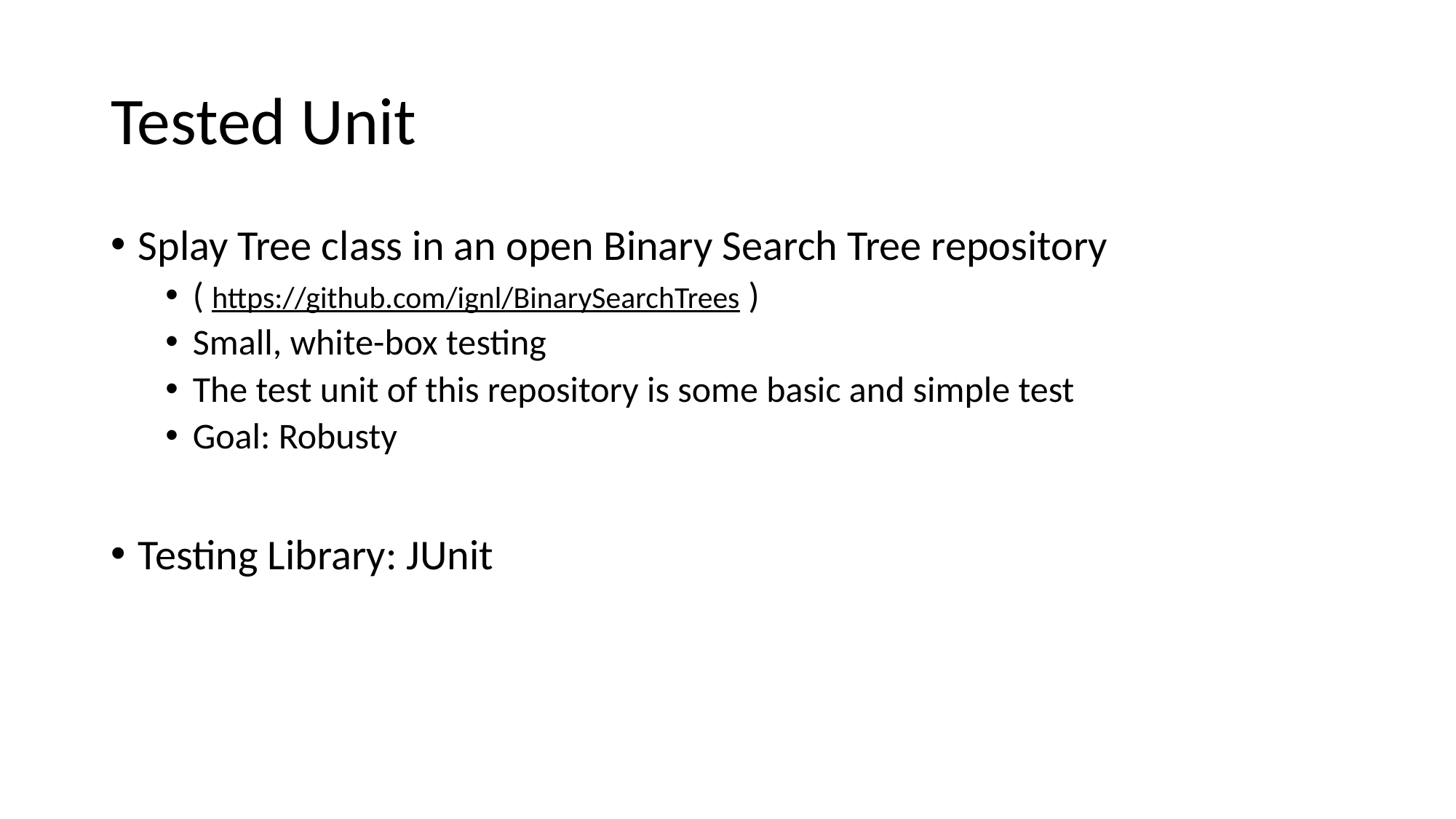

# Tested Unit
Splay Tree class in an open Binary Search Tree repository
( https://github.com/ignl/BinarySearchTrees )
Small, white-box testing
The test unit of this repository is some basic and simple test
Goal: Robusty

Testing Library: JUnit